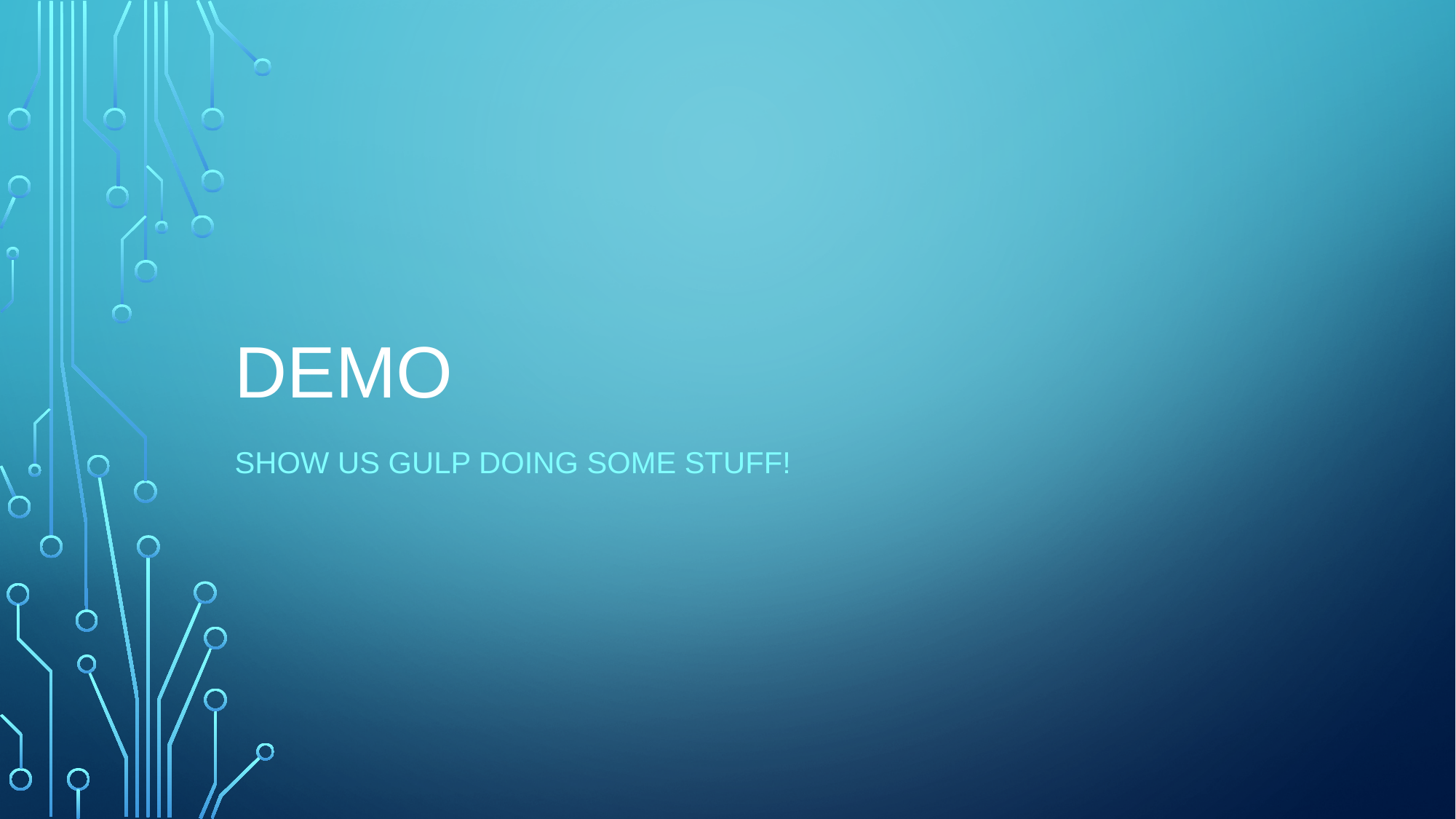

# demo
Show us gulp doing some stuff!